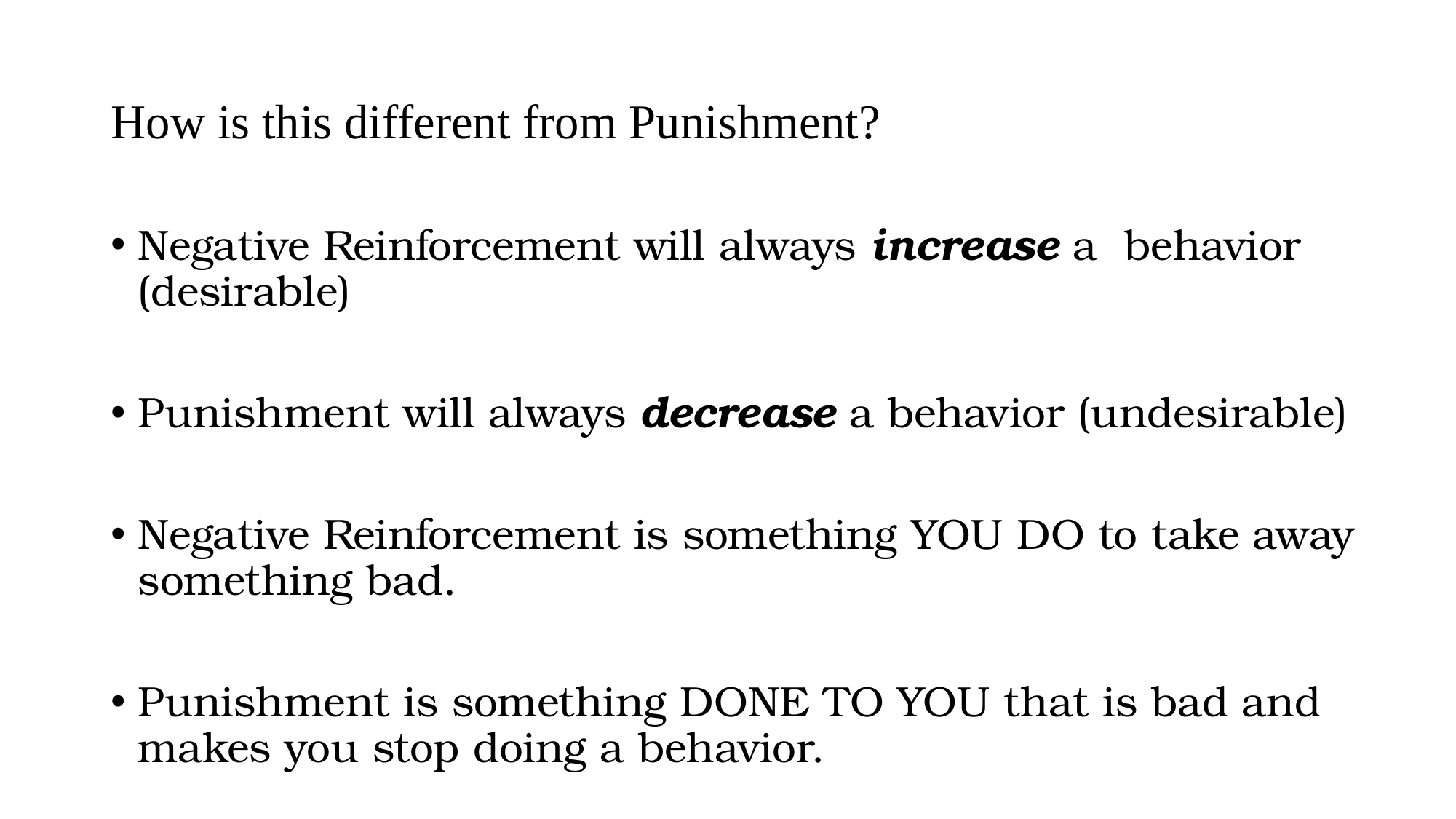

# How is this different from Punishment?
Negative Reinforcement will always increase a  behavior (desirable)

Punishment will always decrease a behavior (undesirable)

Negative Reinforcement is something YOU DO to take away something bad.

Punishment is something DONE TO YOU that is bad and makes you stop doing a behavior.